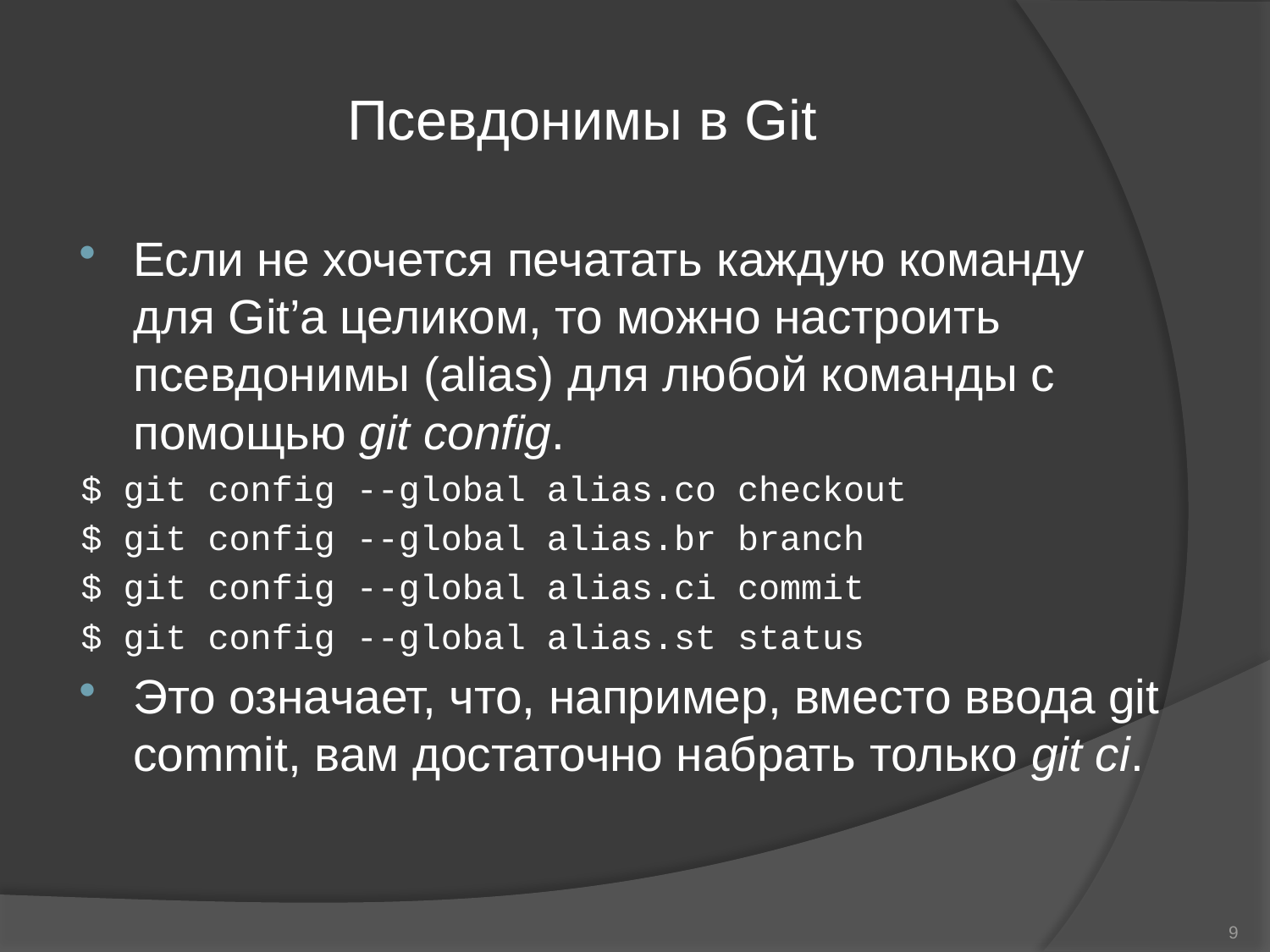

# Псевдонимы в Git
Если не хочется печатать каждую команду для Git’а целиком, то можно настроить псевдонимы (alias) для любой команды с помощью git config.
$ git config --global alias.co checkout
$ git config --global alias.br branch
$ git config --global alias.ci commit
$ git config --global alias.st status
Это означает, что, например, вместо ввода git commit, вам достаточно набрать только git ci.
9